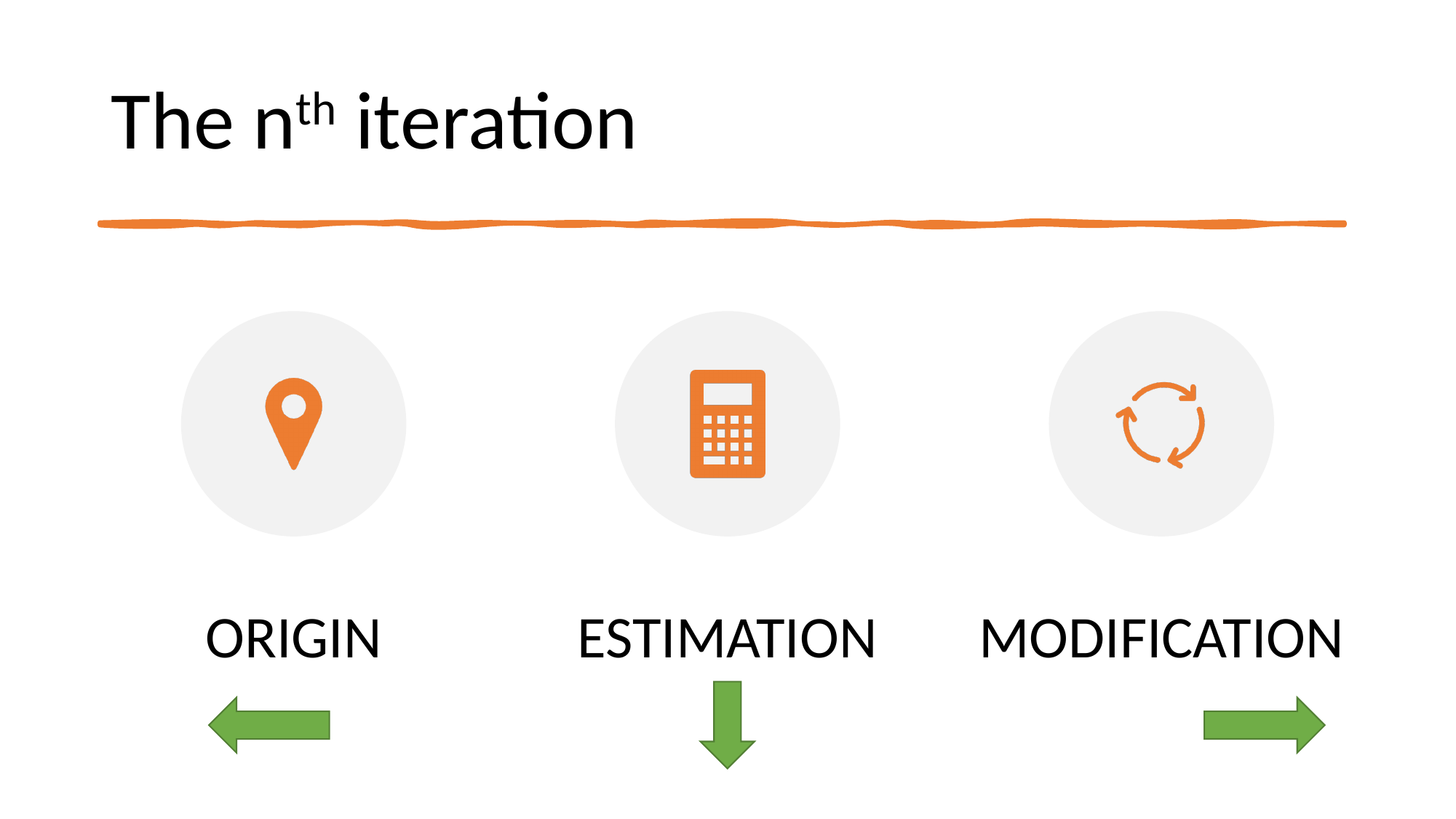

# The nth iteration

Origin
Estimation
Modification